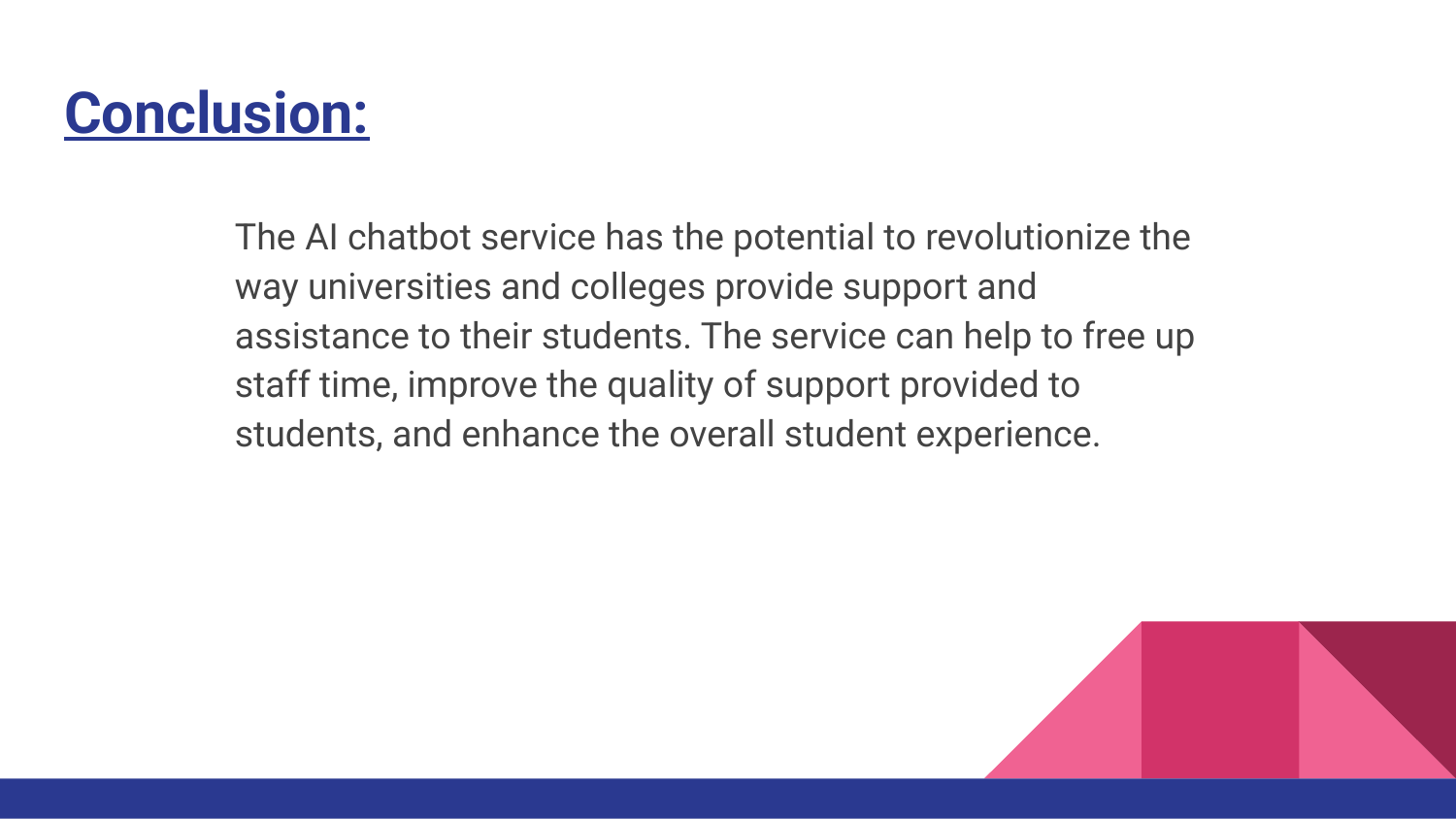

# Conclusion:
The AI chatbot service has the potential to revolutionize the way universities and colleges provide support and assistance to their students. The service can help to free up staff time, improve the quality of support provided to students, and enhance the overall student experience.